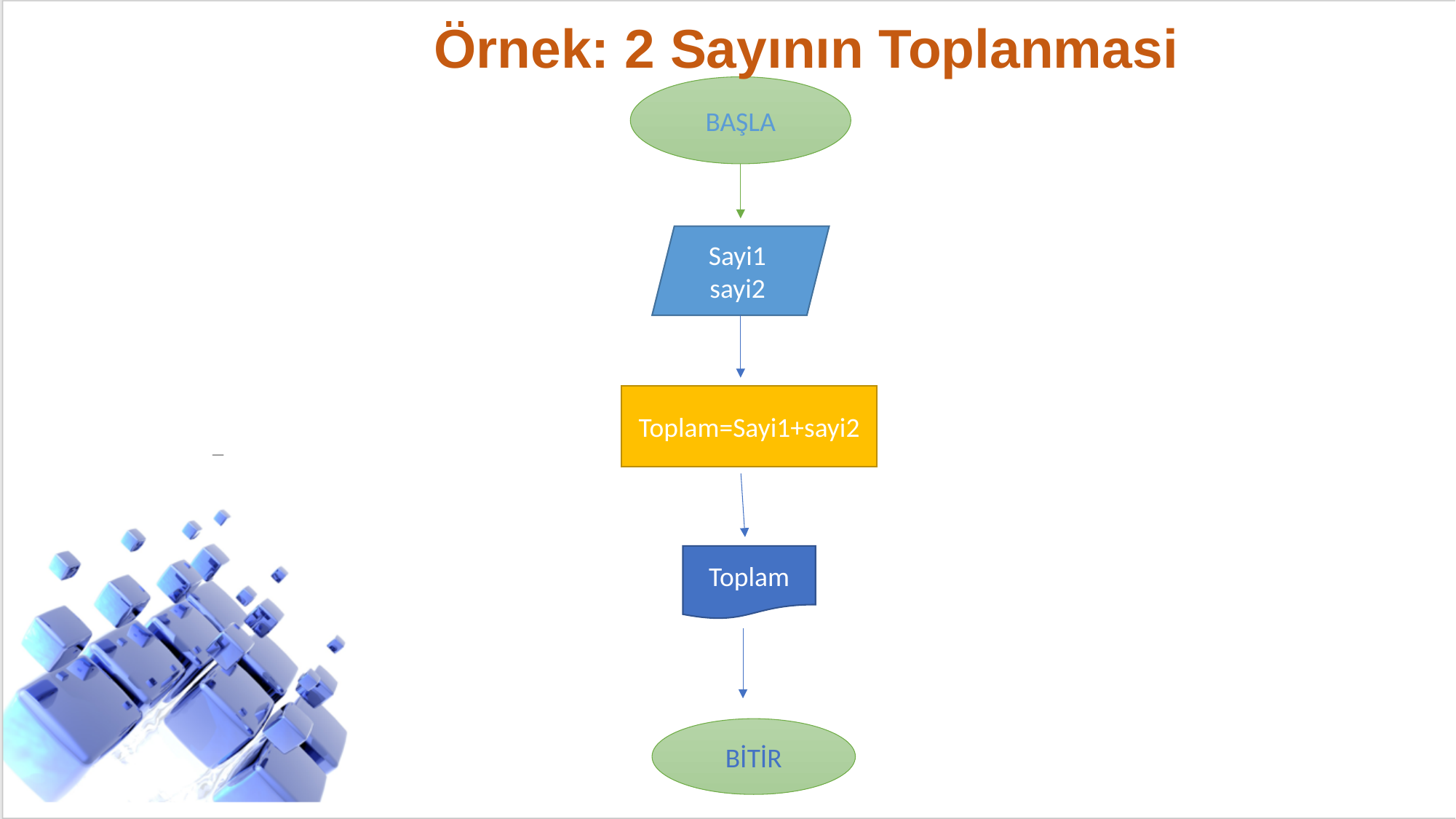

Örnek: 2 Sayının Toplanmasi
BAŞLA
Sayi1  sayi2
Toplam=Sayi1+sayi2
Toplam
BİTİR